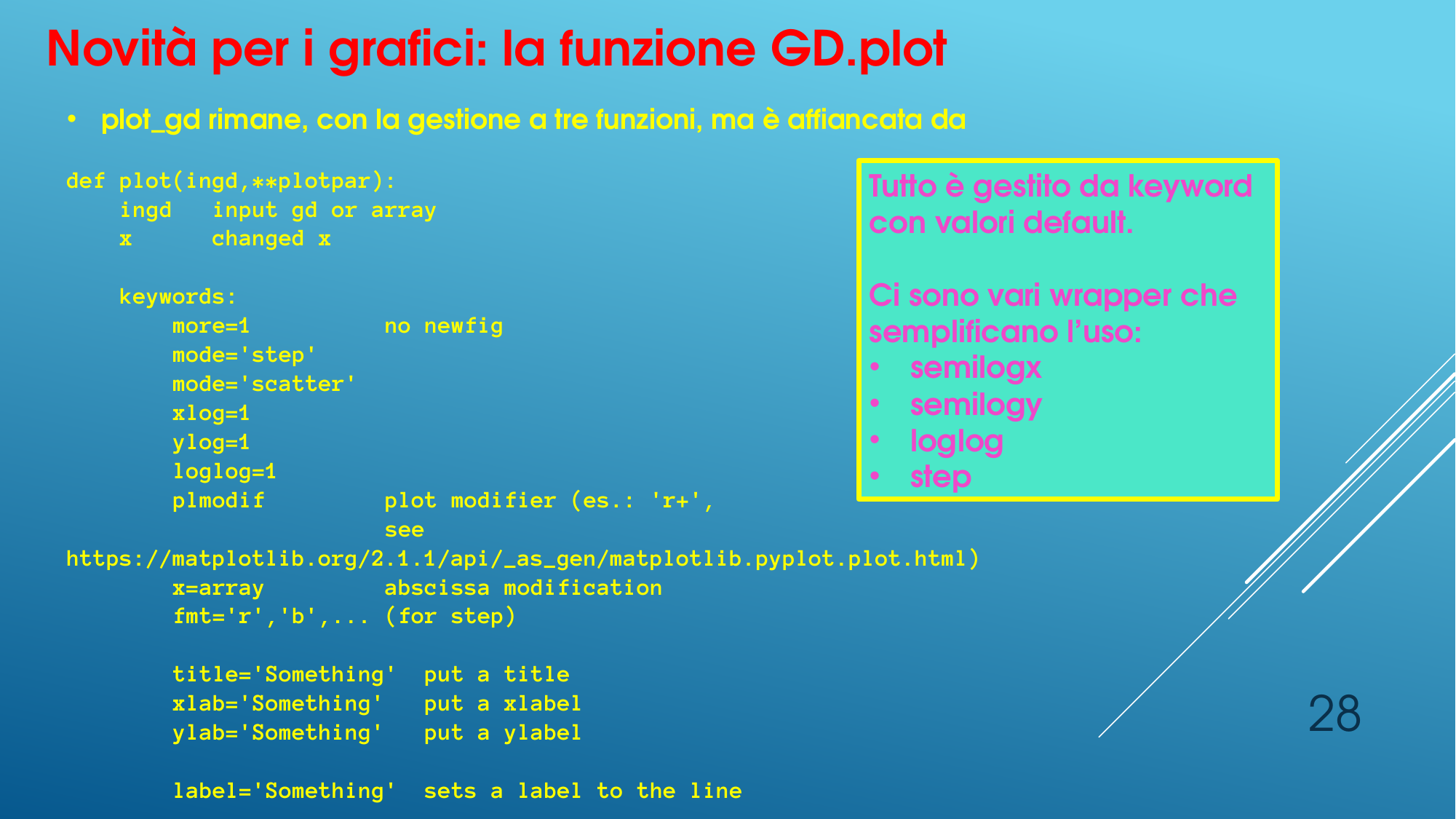

Novità per i grafici: la funzione GD.plot
plot_gd rimane, con la gestione a tre funzioni, ma è affiancata da

def plot(ingd,**plotpar):
    ingd   input gd or array
    x      changed x
    keywords:
        more=1          no newfig
        mode='step'
        mode='scatter'
        xlog=1
        ylog=1
        loglog=1
        plmodif         plot modifier (es.: 'r+',
                        see https://matplotlib.org/2.1.1/api/_as_gen/matplotlib.pyplot.plot.html)
        x=array         abscissa modification
        fmt='r','b',... (for step)
        title='Something'  put a title
        xlab='Something'   put a xlabel
        ylab='Something'   put a ylabel
        label='Something'  sets a label to the line
Tutto è gestito da keyword con valori default.

Ci sono vari wrapper che semplificano l’uso:
semilogx
semilogy
loglog
step
28